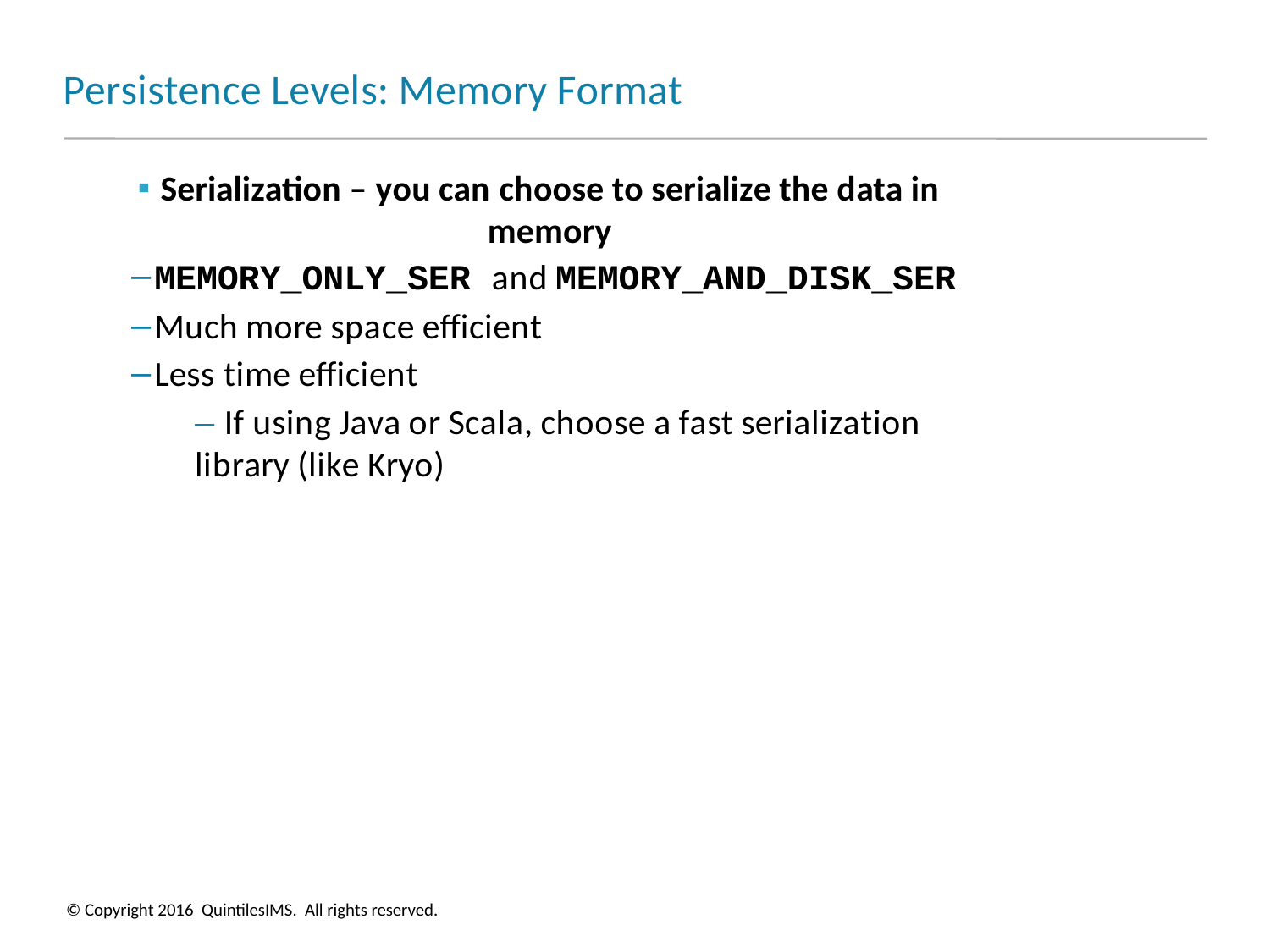

# Persistence Levels: Memory Format
Serialization – you can choose to serialize the data in memory
MEMORY_ONLY_SER and MEMORY_AND_DISK_SER
Much more space efficient
Less time efficient
– If using Java or Scala, choose a fast serialization library (like Kryo)
© Copyright 2016  QuintilesIMS.  All rights reserved.